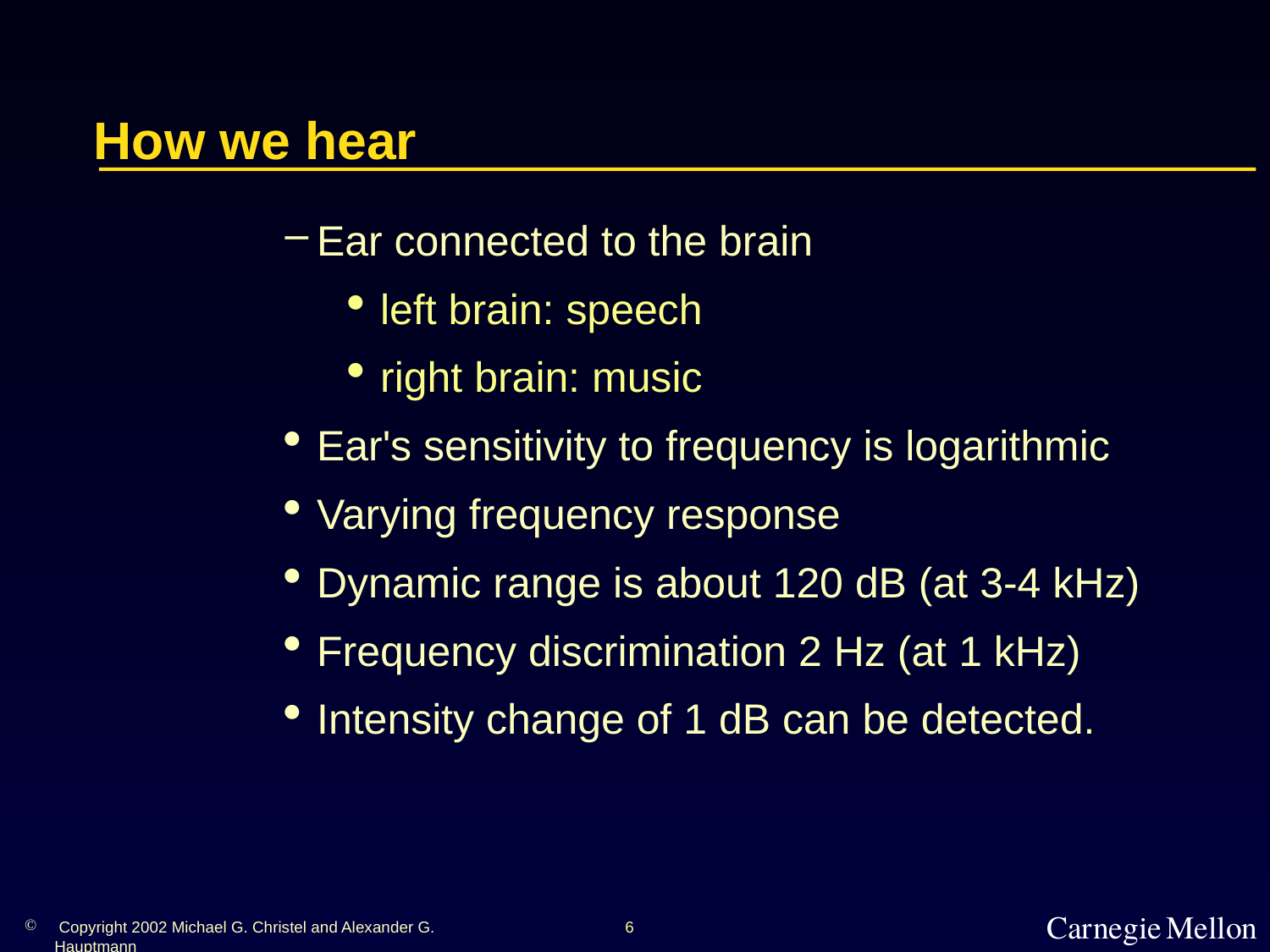

# How we hear
Ear connected to the brain
left brain: speech
right brain: music
Ear's sensitivity to frequency is logarithmic
Varying frequency response
Dynamic range is about 120 dB (at 3-4 kHz)
Frequency discrimination 2 Hz (at 1 kHz)
Intensity change of 1 dB can be detected.